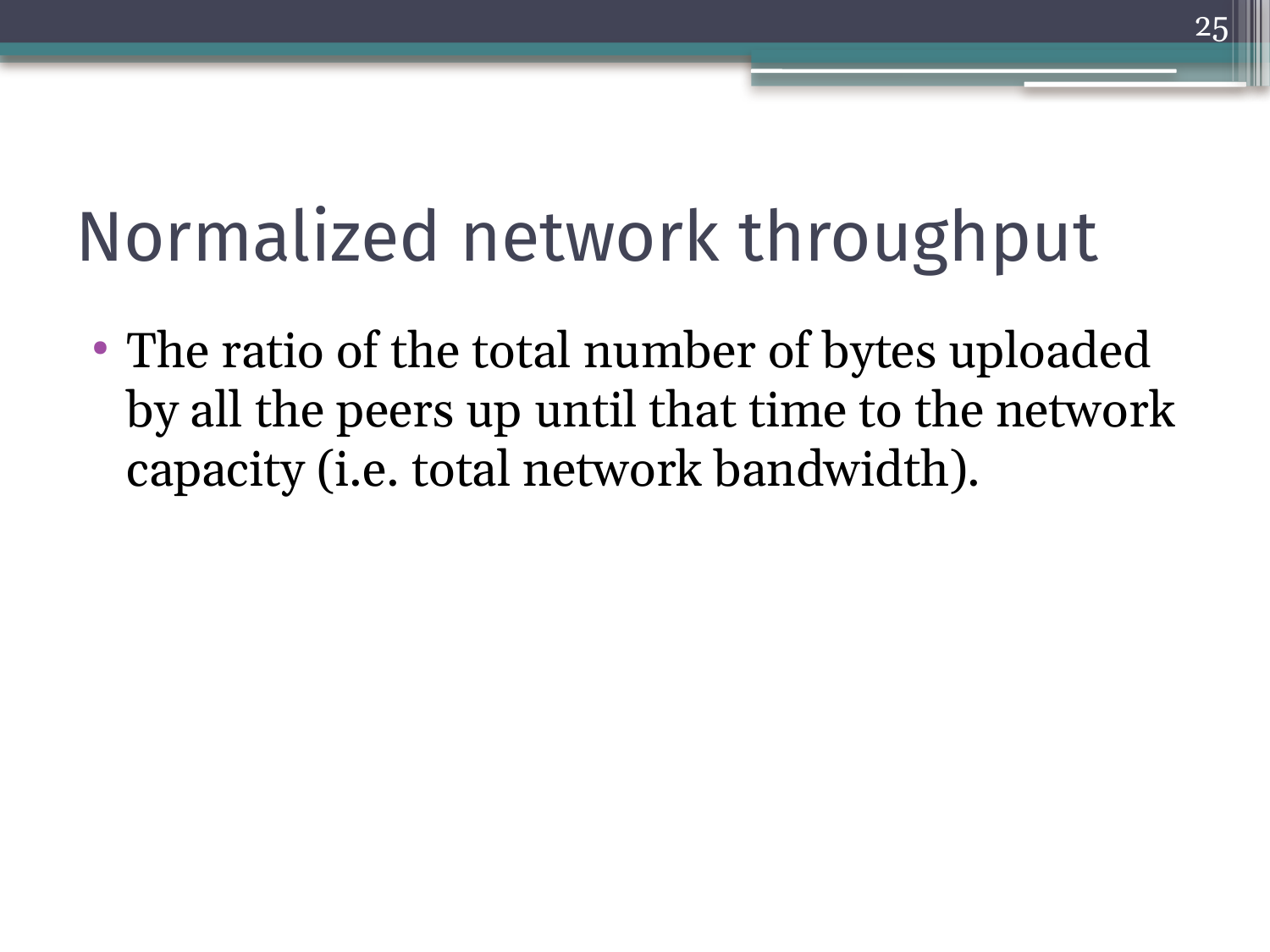

25
# Normalized network throughput
The ratio of the total number of bytes uploaded by all the peers up until that time to the network capacity (i.e. total network bandwidth).